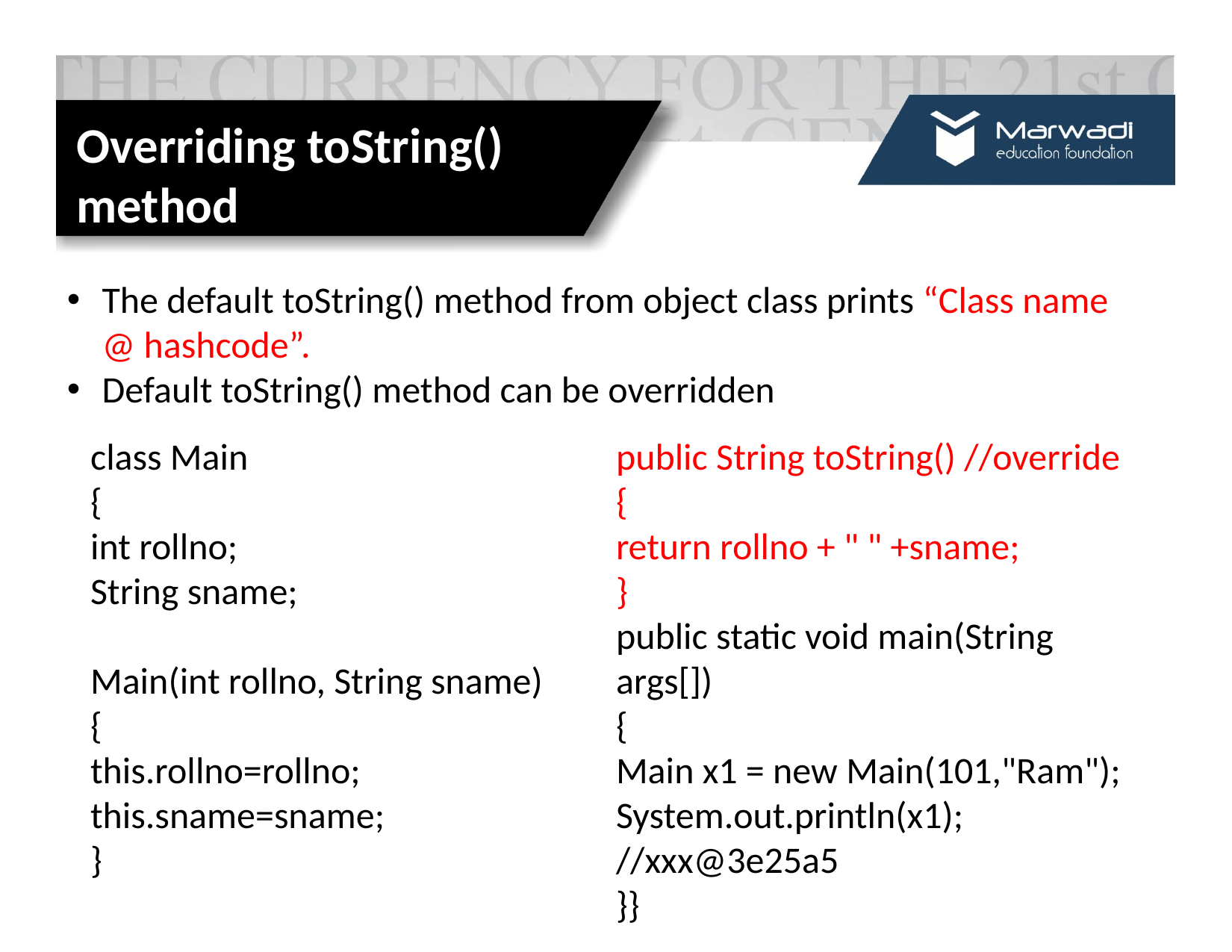

# Overriding toString() method
The default toString() method from object class prints “Class name @ hashcode”.
Default toString() method can be overridden
class Main
{
int rollno;
String sname;

Main(int rollno, String sname)
{
this.rollno=rollno;
this.sname=sname;
}

public String toString() //override
{
return rollno + " " +sname;
}
public static void main(String args[])
{
Main x1 = new Main(101,"Ram");
System.out.println(x1); //xxx@3e25a5
}}